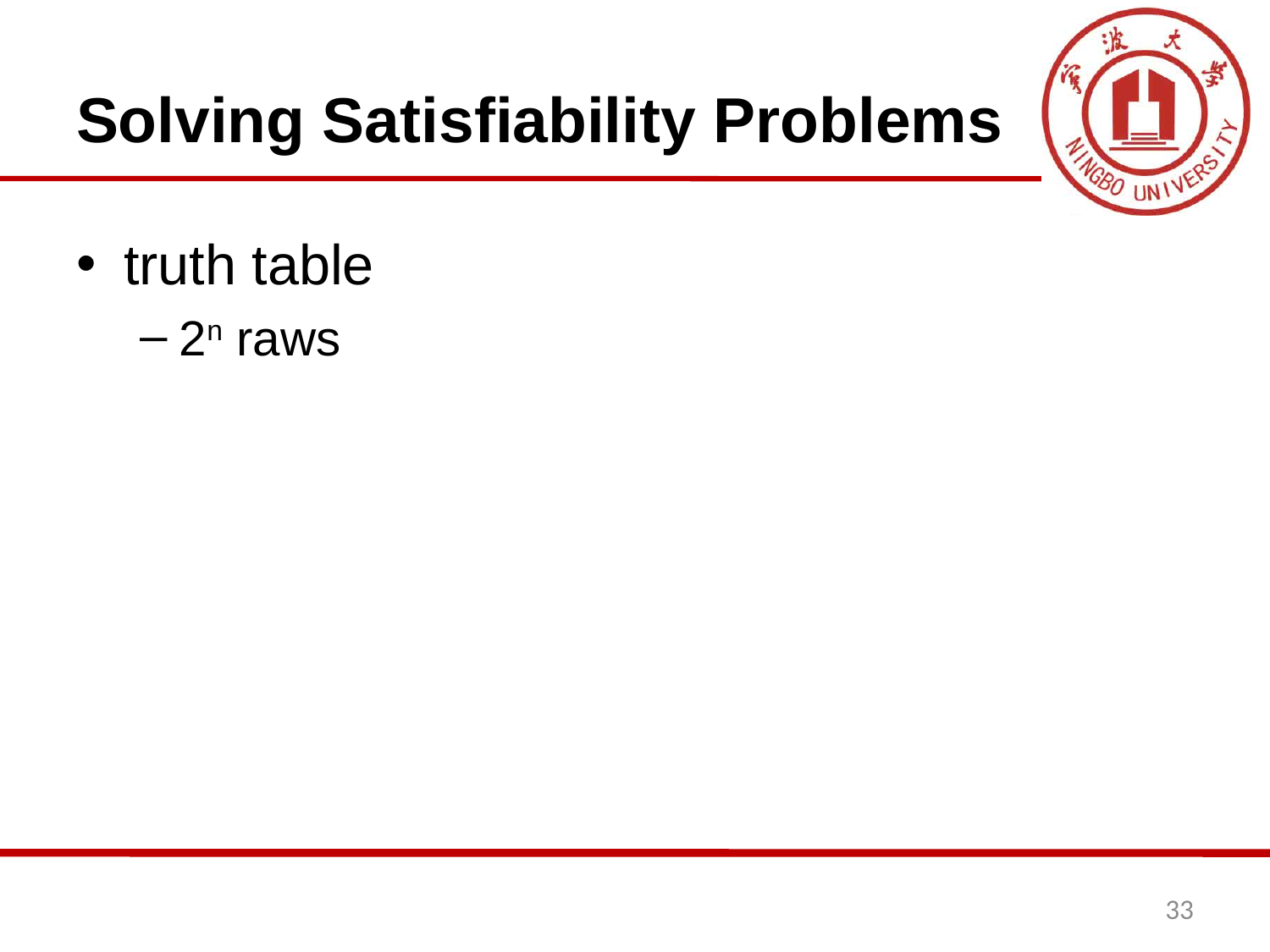

# Solving Satisfiability Problems
truth table
2n raws

33